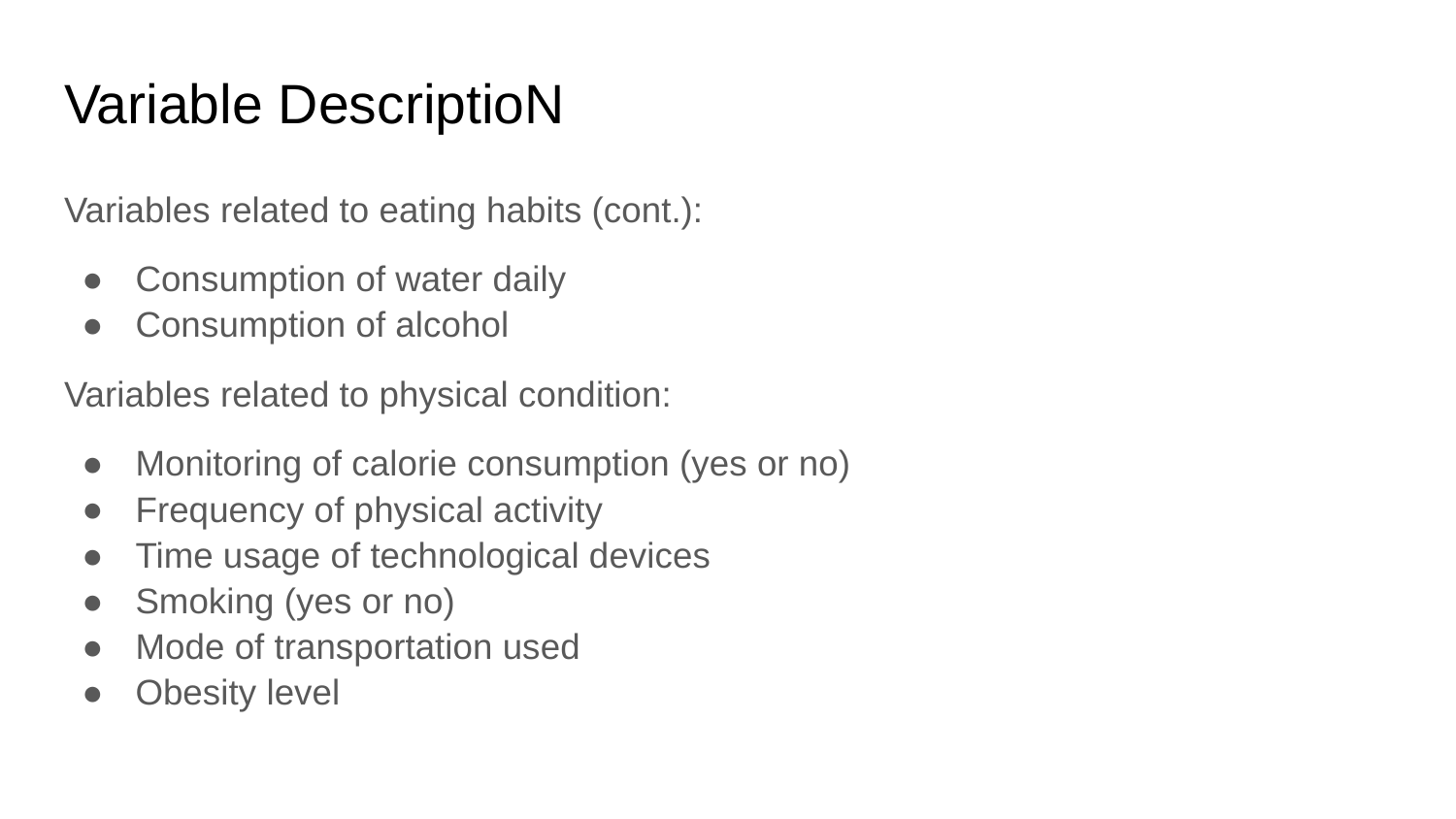

# Variable DescriptioN
Variables related to eating habits (cont.):
Consumption of water daily
Consumption of alcohol
Variables related to physical condition:
Monitoring of calorie consumption (yes or no)
Frequency of physical activity
Time usage of technological devices
Smoking (yes or no)
Mode of transportation used
Obesity level